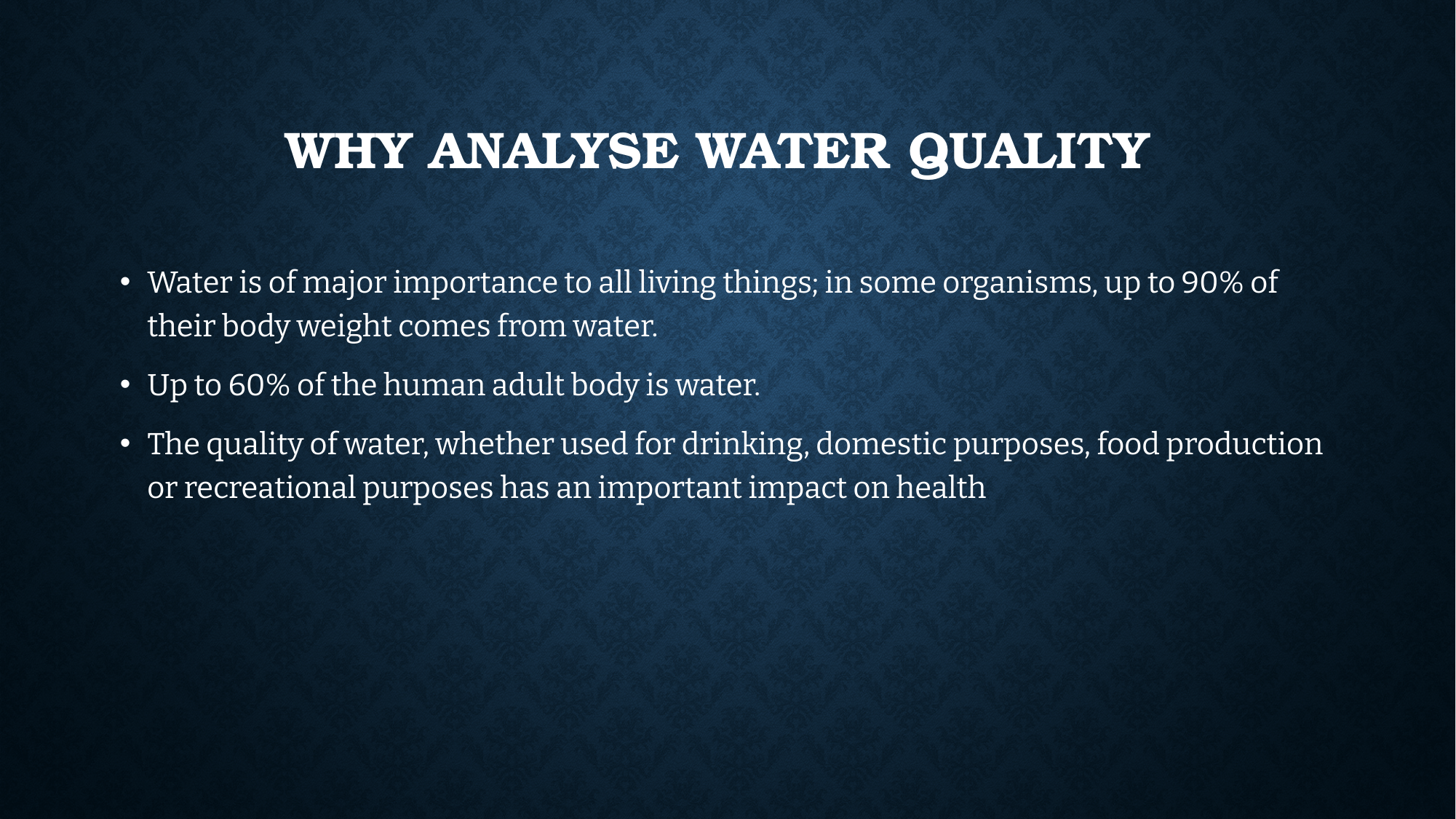

# WHY ANALYSE WATER QUALITY
Water is of major importance to all living things; in some organisms, up to 90% of their body weight comes from water.
Up to 60% of the human adult body is water.
The quality of water, whether used for drinking, domestic purposes, food production or recreational purposes has an important impact on health